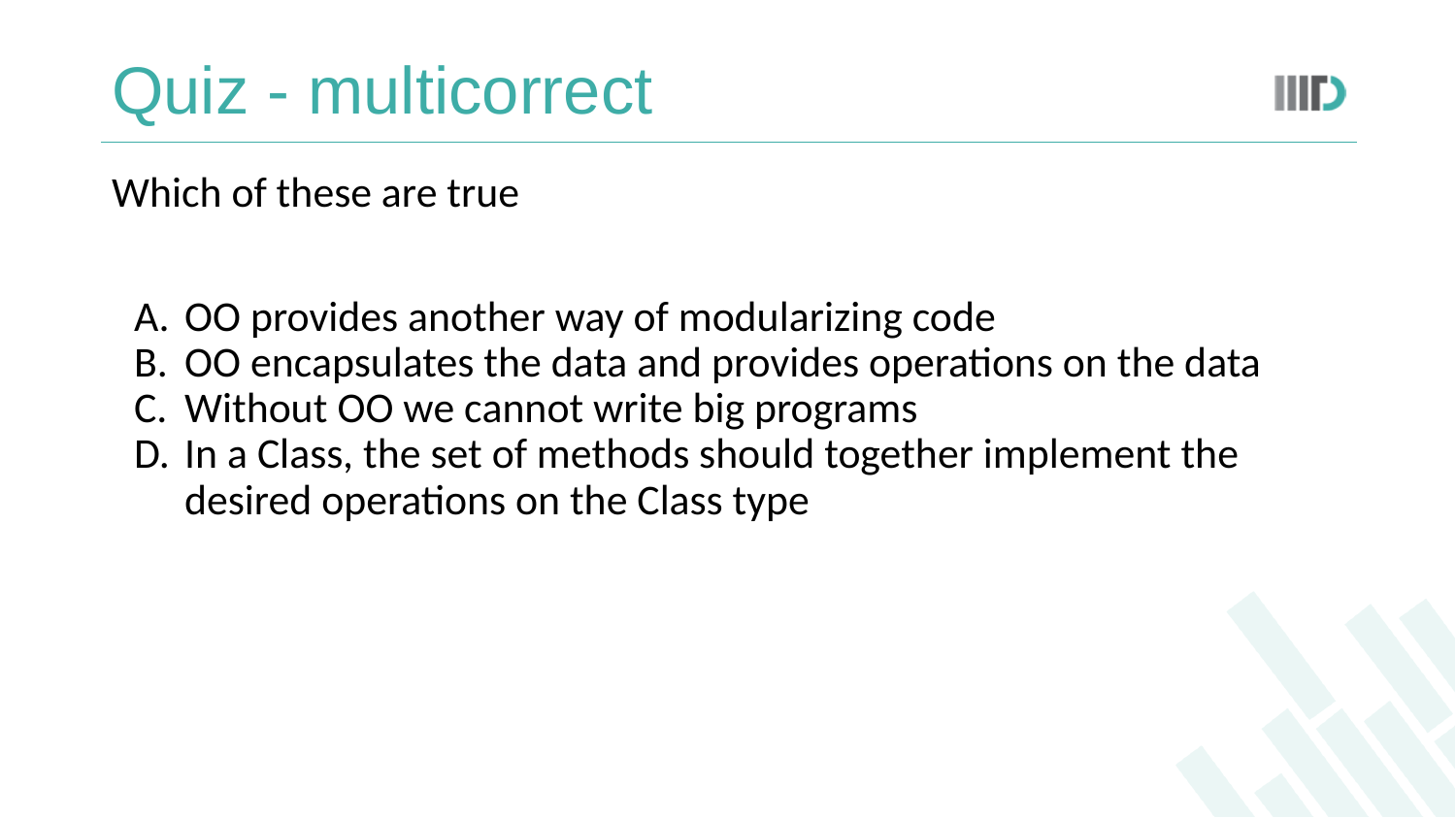

# Quiz - multicorrect
Which of these are true

OO provides another way of modularizing code
OO encapsulates the data and provides operations on the data
Without OO we cannot write big programs
In a Class, the set of methods should together implement the desired operations on the Class type